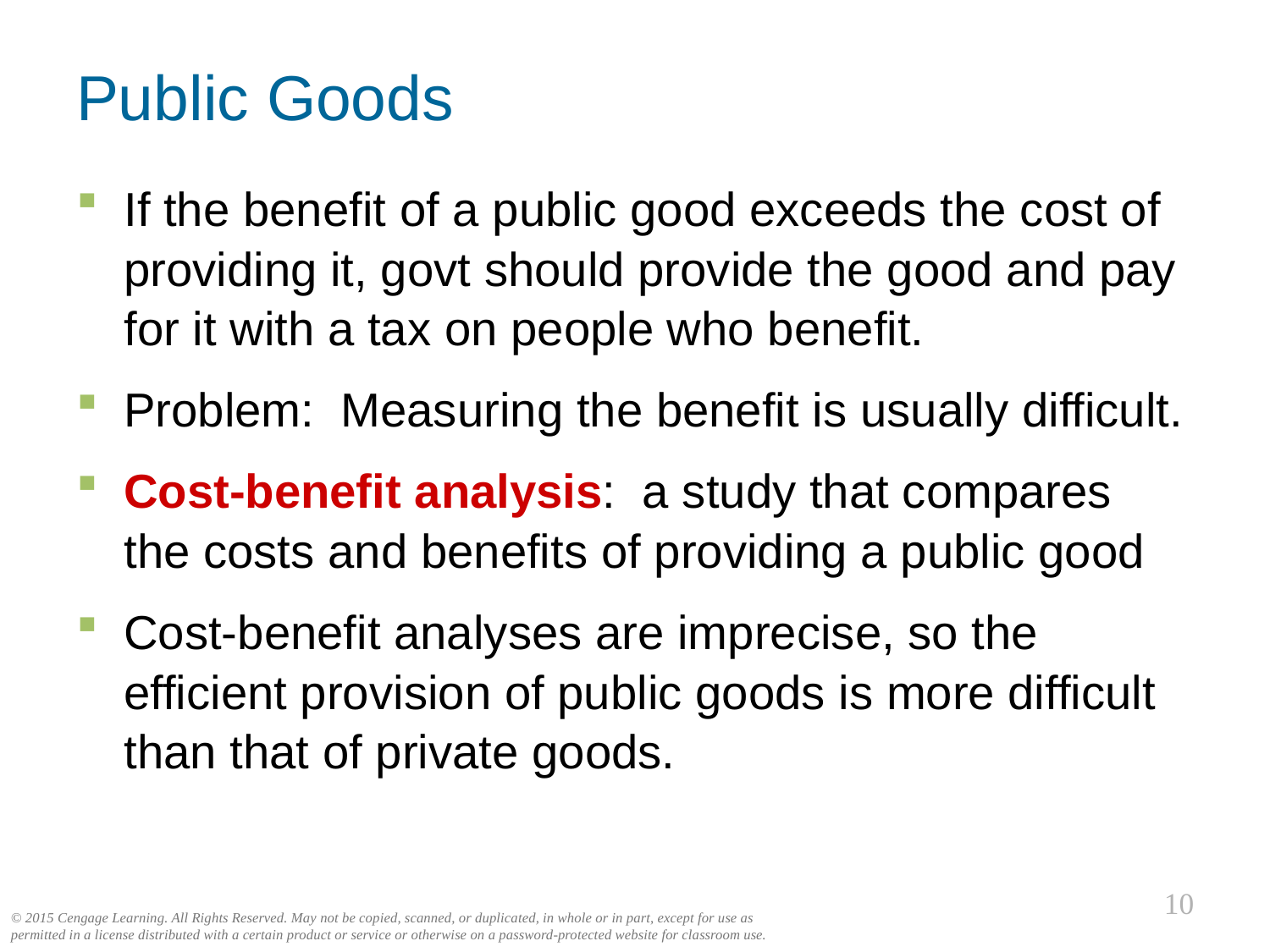

# Public Goods
If the benefit of a public good exceeds the cost of providing it, govt should provide the good and pay for it with a tax on people who benefit.
Problem:  Measuring the benefit is usually difficult.
Cost-benefit analysis:  a study that compares
the costs and benefits of providing a public good
Cost-benefit analyses are imprecise, so the efficient provision of public goods is more difficult than that of private goods.